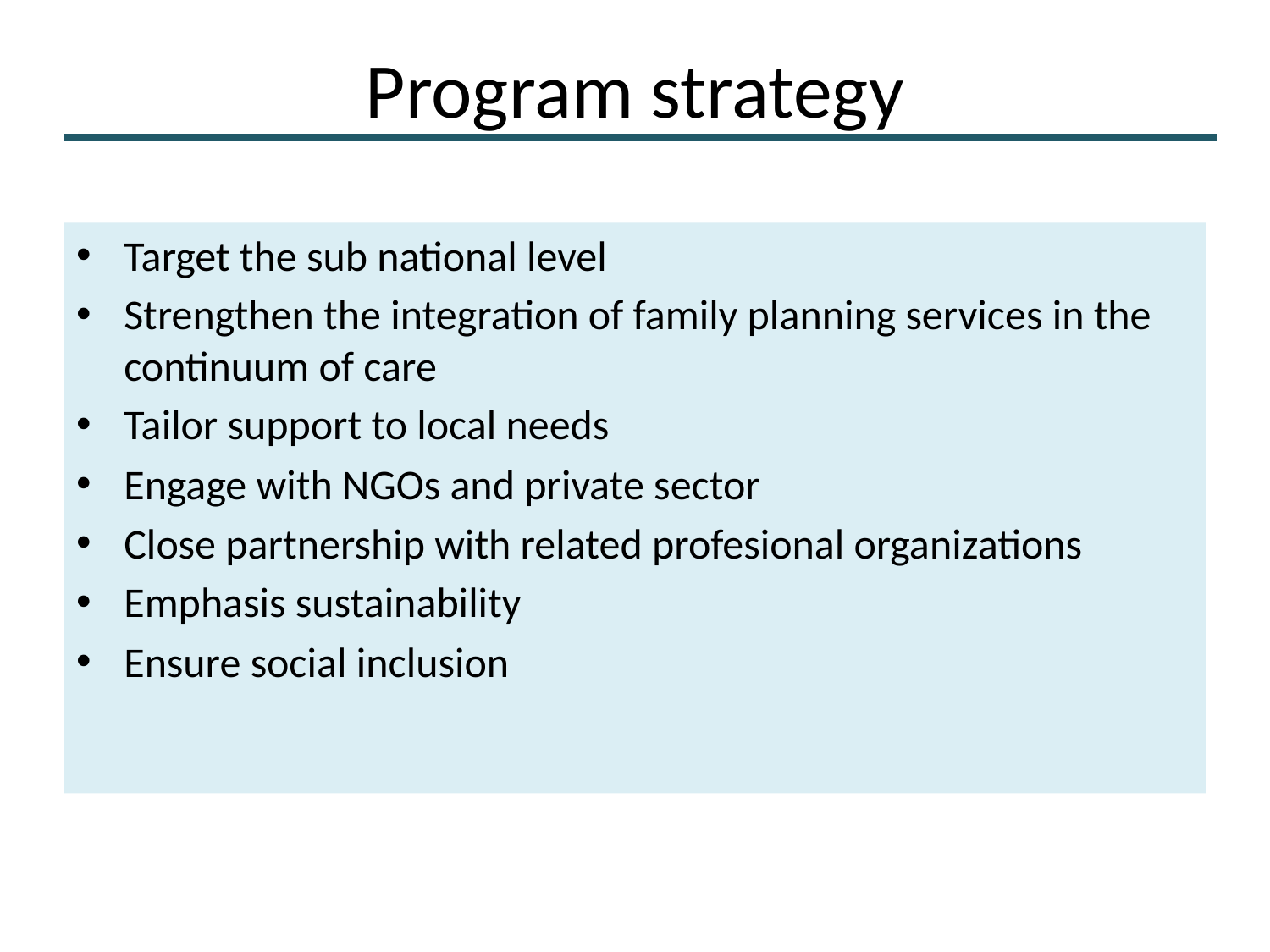

# Program strategy
Target the sub national level
Strengthen the integration of family planning services in the continuum of care
Tailor support to local needs
Engage with NGOs and private sector
Close partnership with related profesional organizations
Emphasis sustainability
Ensure social inclusion